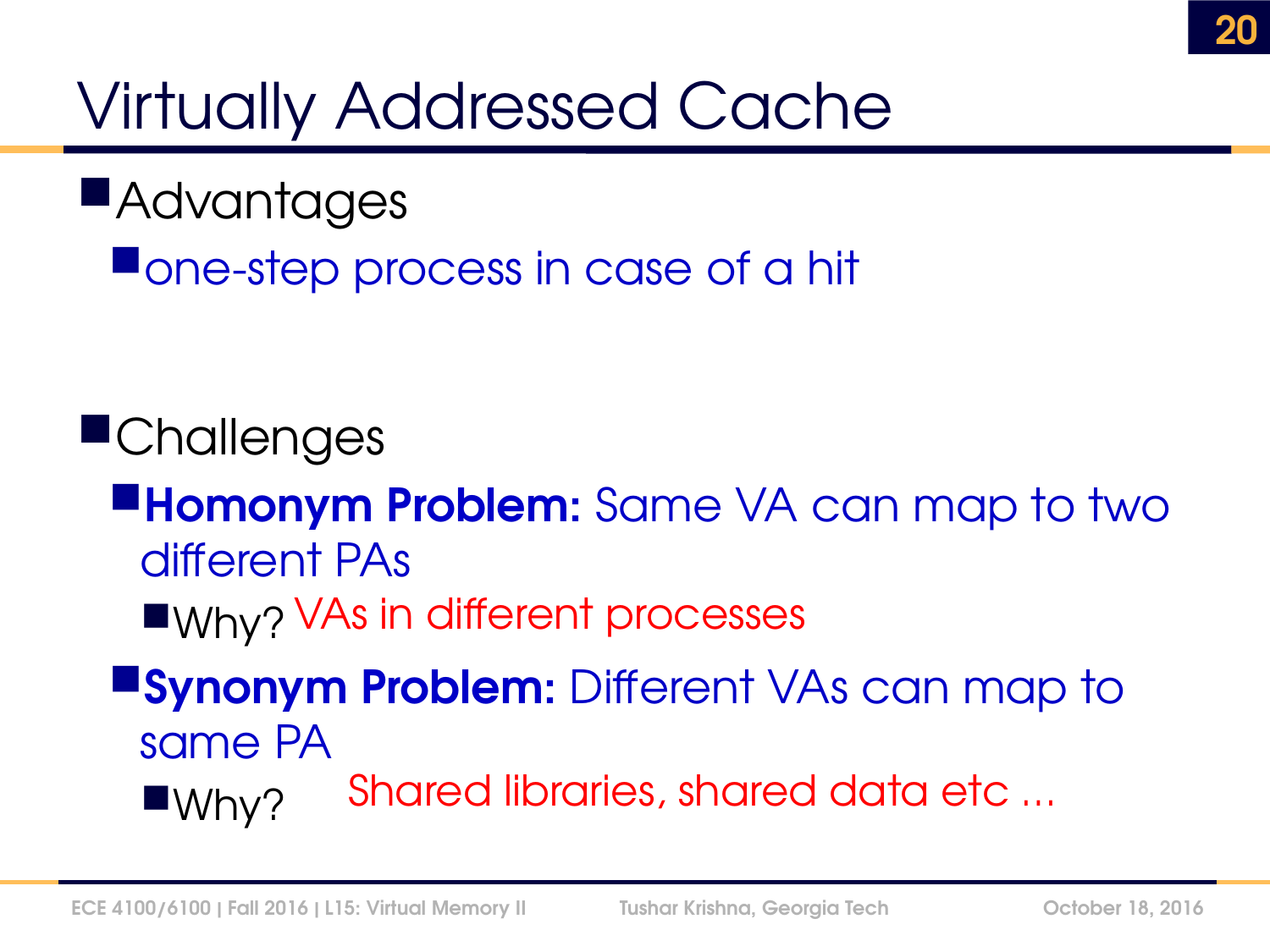

20
# Virtually Addressed Cache
Advantages
one-step process in case of a hit

Challenges
Homonym Problem: Same VA can map to two different PAs
Why?
Synonym Problem: Different VAs can map to same PA
Why?
VAs in different processes
Shared libraries, shared data etc …
ECE 4100/6100 | Fall 2016 | L15: Virtual Memory II                 Tushar Krishna, Georgia Tech
October 18, 2016